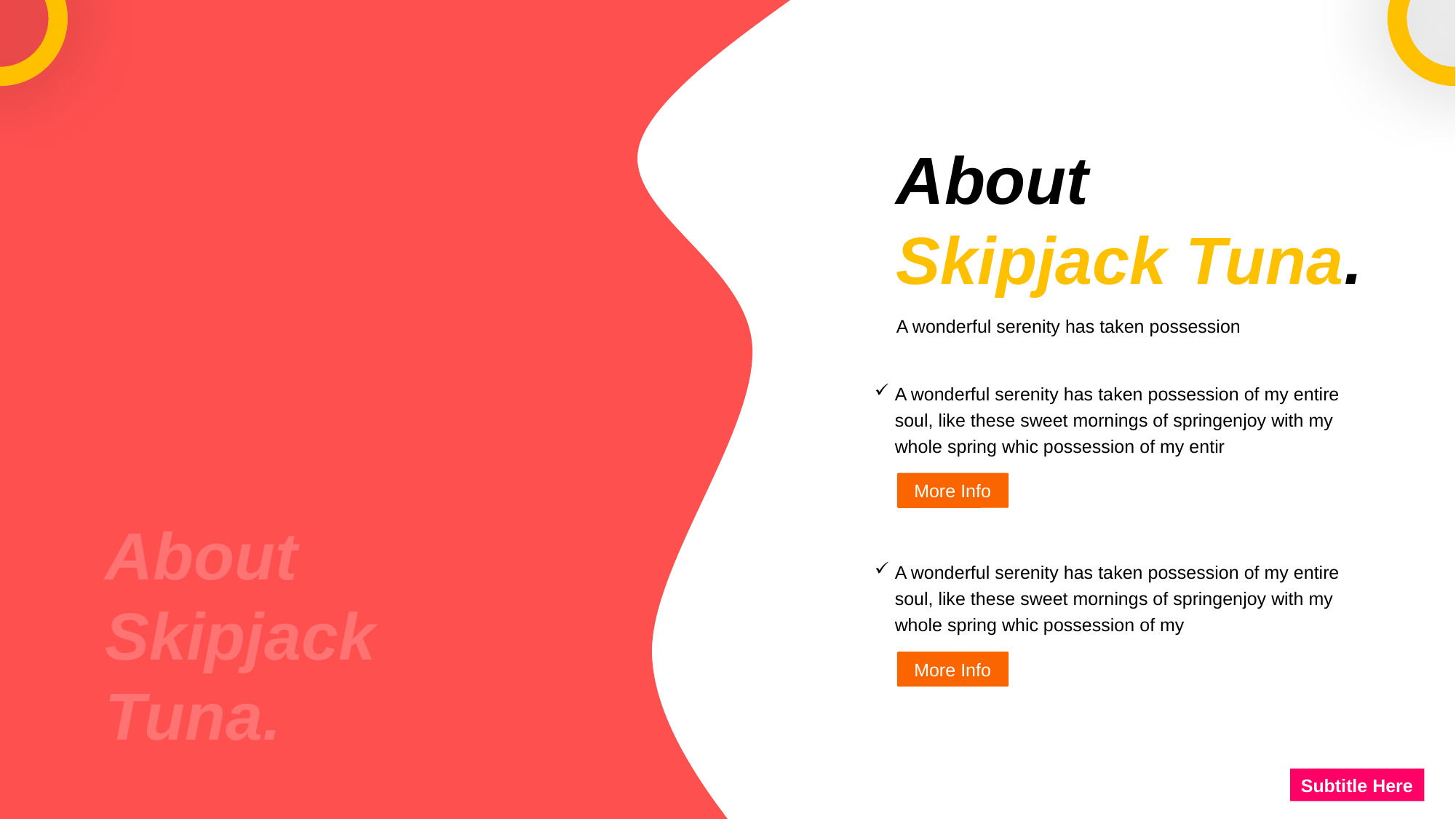

About
Skipjack Tuna.
A wonderful serenity has taken possession
A wonderful serenity has taken possession of my entire soul, like these sweet mornings of springenjoy with my whole spring whic possession of my entir
More Info
About
Skipjack Tuna.
A wonderful serenity has taken possession of my entire soul, like these sweet mornings of springenjoy with my whole spring whic possession of my
More Info
Subtitle Here